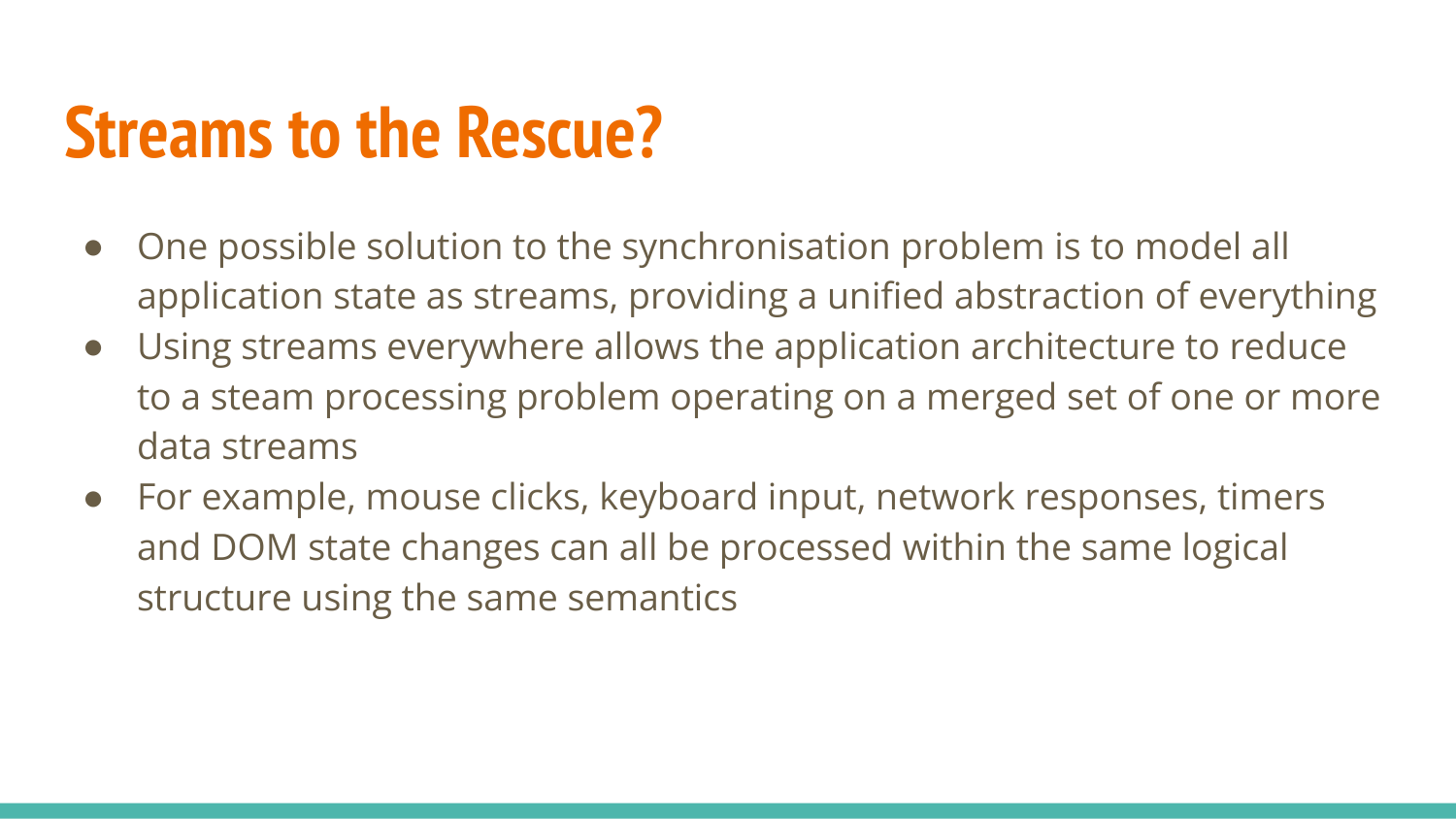

# Streams to the Rescue?
One possible solution to the synchronisation problem is to model all application state as streams, providing a unified abstraction of everything
Using streams everywhere allows the application architecture to reduce to a steam processing problem operating on a merged set of one or more data streams
For example, mouse clicks, keyboard input, network responses, timers and DOM state changes can all be processed within the same logical structure using the same semantics